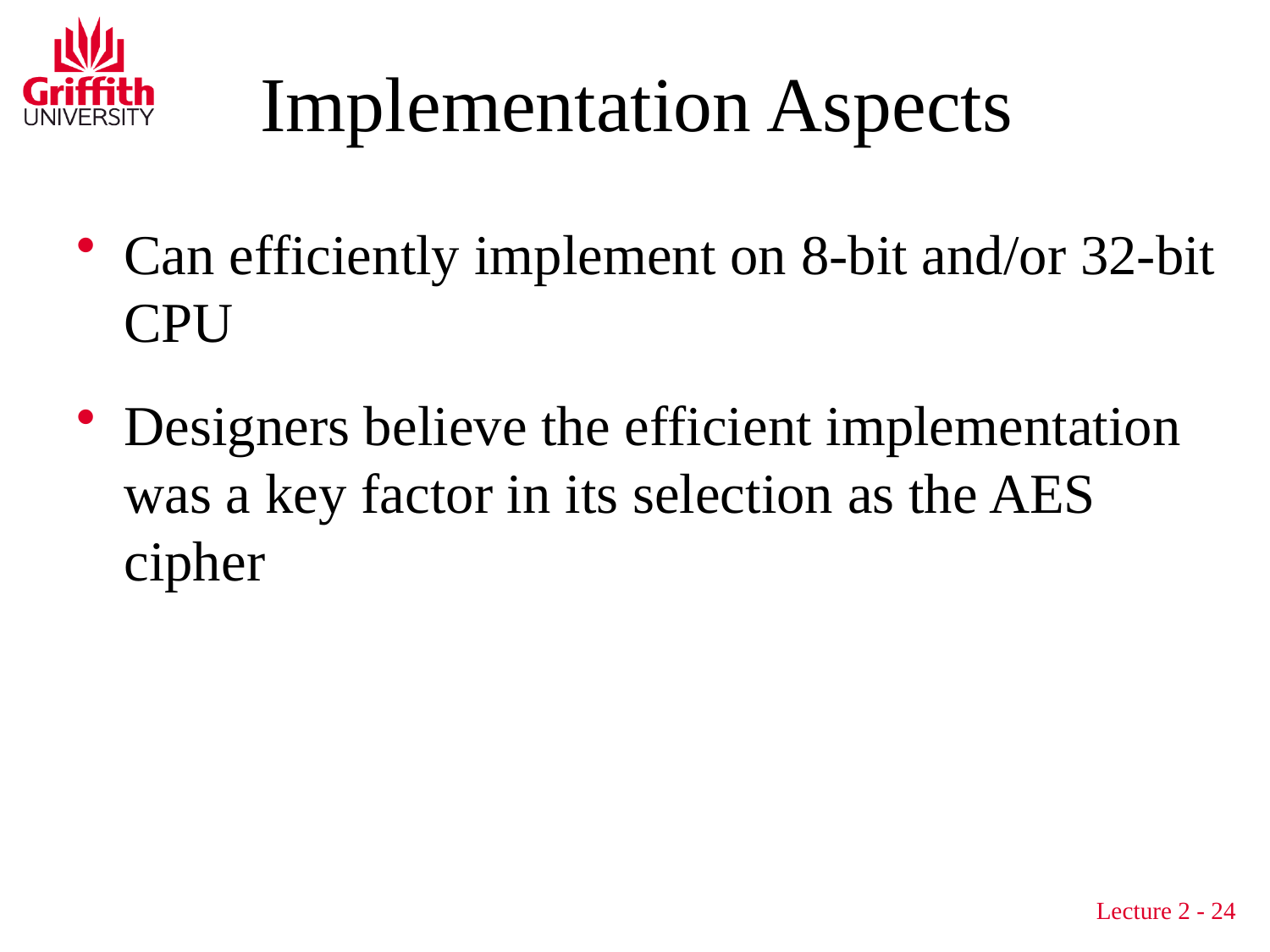

# Implementation Aspects
Can efficiently implement on 8-bit and/or 32-bit CPU

Designers believe the efficient implementation was a key factor in its selection as the AES cipher
Lecture 2 - 24